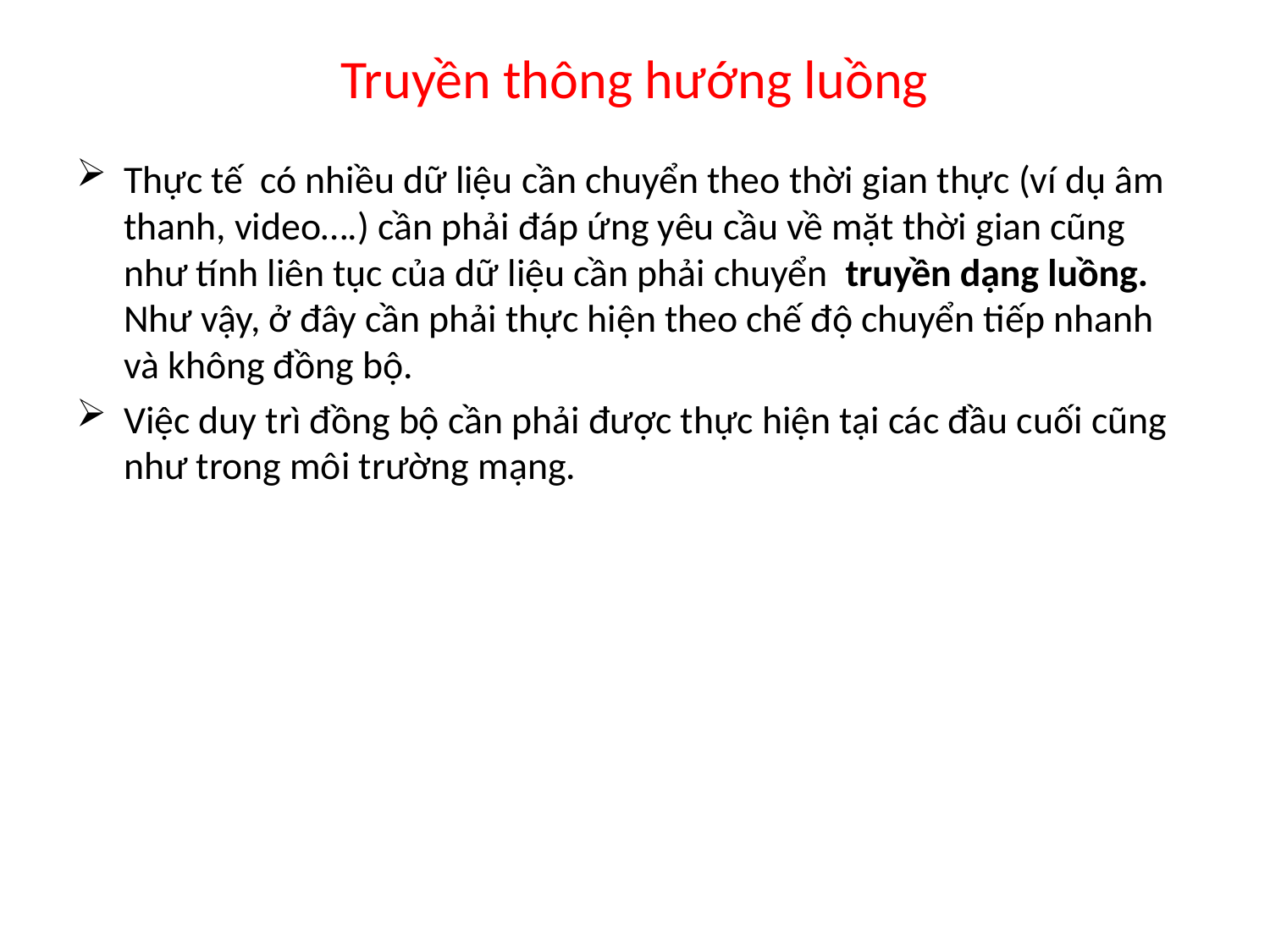

# Truyền thông hướng luồng
Thực tế  có nhiều dữ liệu cần chuyển theo thời gian thực (ví dụ âm thanh, video….) cần phải đáp ứng yêu cầu về mặt thời gian cũng như tính liên tục của dữ liệu cần phải chuyển  truyền dạng luồng. Như vậy, ở đây cần phải thực hiện theo chế độ chuyển tiếp nhanh và không đồng bộ.
Việc duy trì đồng bộ cần phải được thực hiện tại các đầu cuối cũng như trong môi trường mạng.